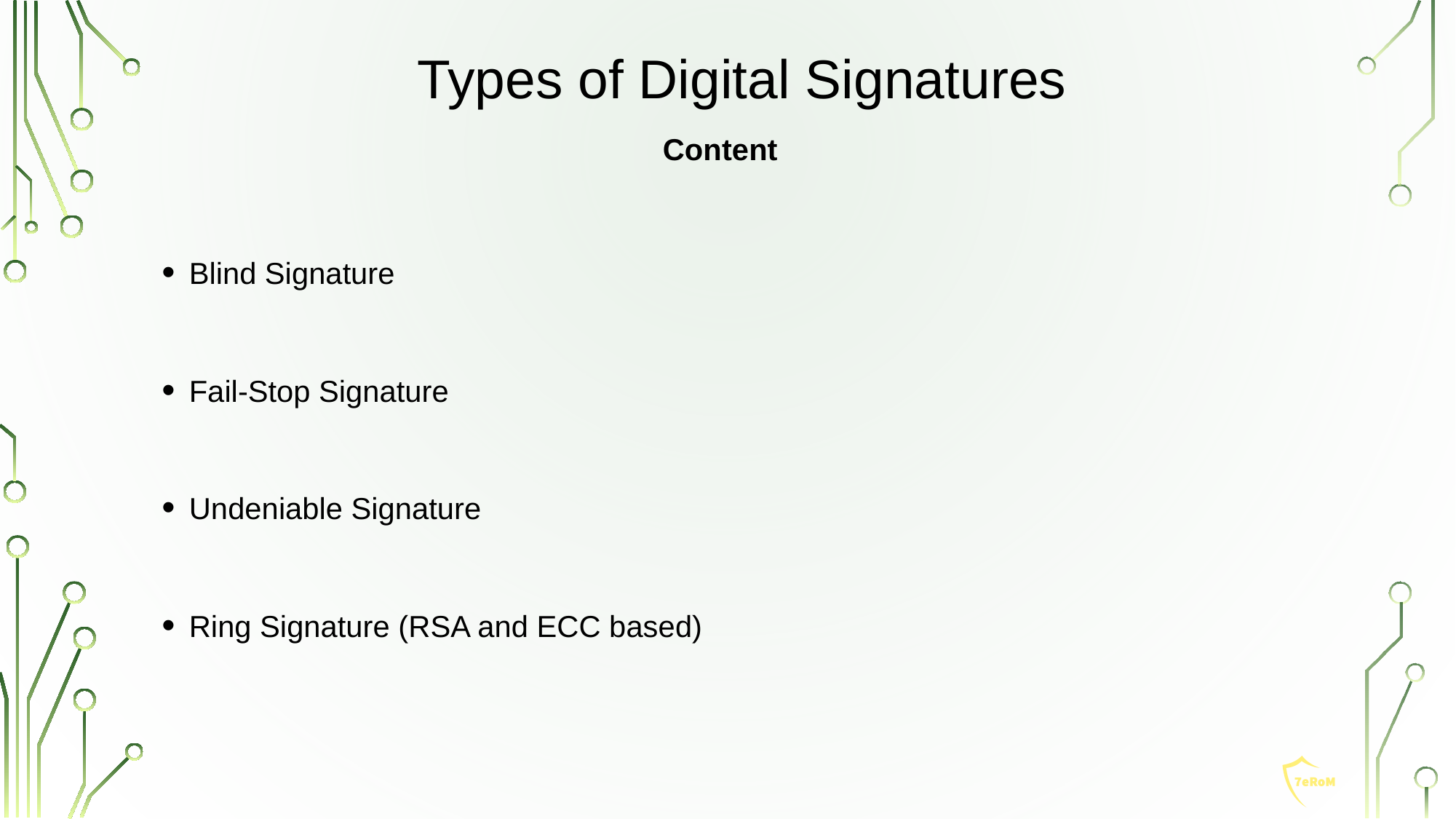

# Types of Digital Signatures
Content

Blind Signature

Fail-Stop Signature

Undeniable Signature

Ring Signature (RSA and ECC based)